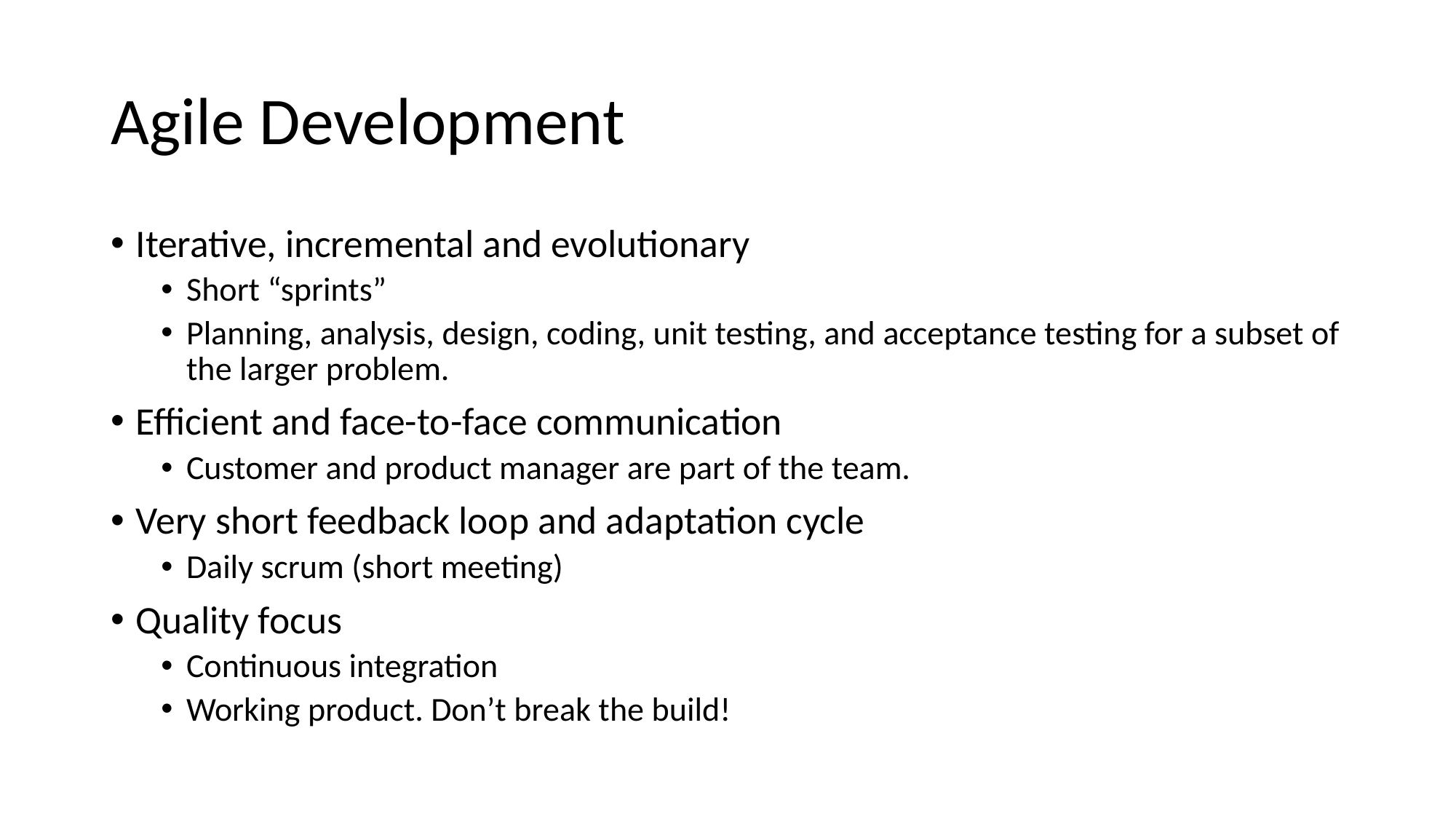

# Agile Development
Iterative, incremental and evolutionary
Short “sprints”
Planning, analysis, design, coding, unit testing, and acceptance testing for a subset of the larger problem.
Efficient and face-to-face communication
Customer and product manager are part of the team.
Very short feedback loop and adaptation cycle
Daily scrum (short meeting)
Quality focus
Continuous integration
Working product. Don’t break the build!